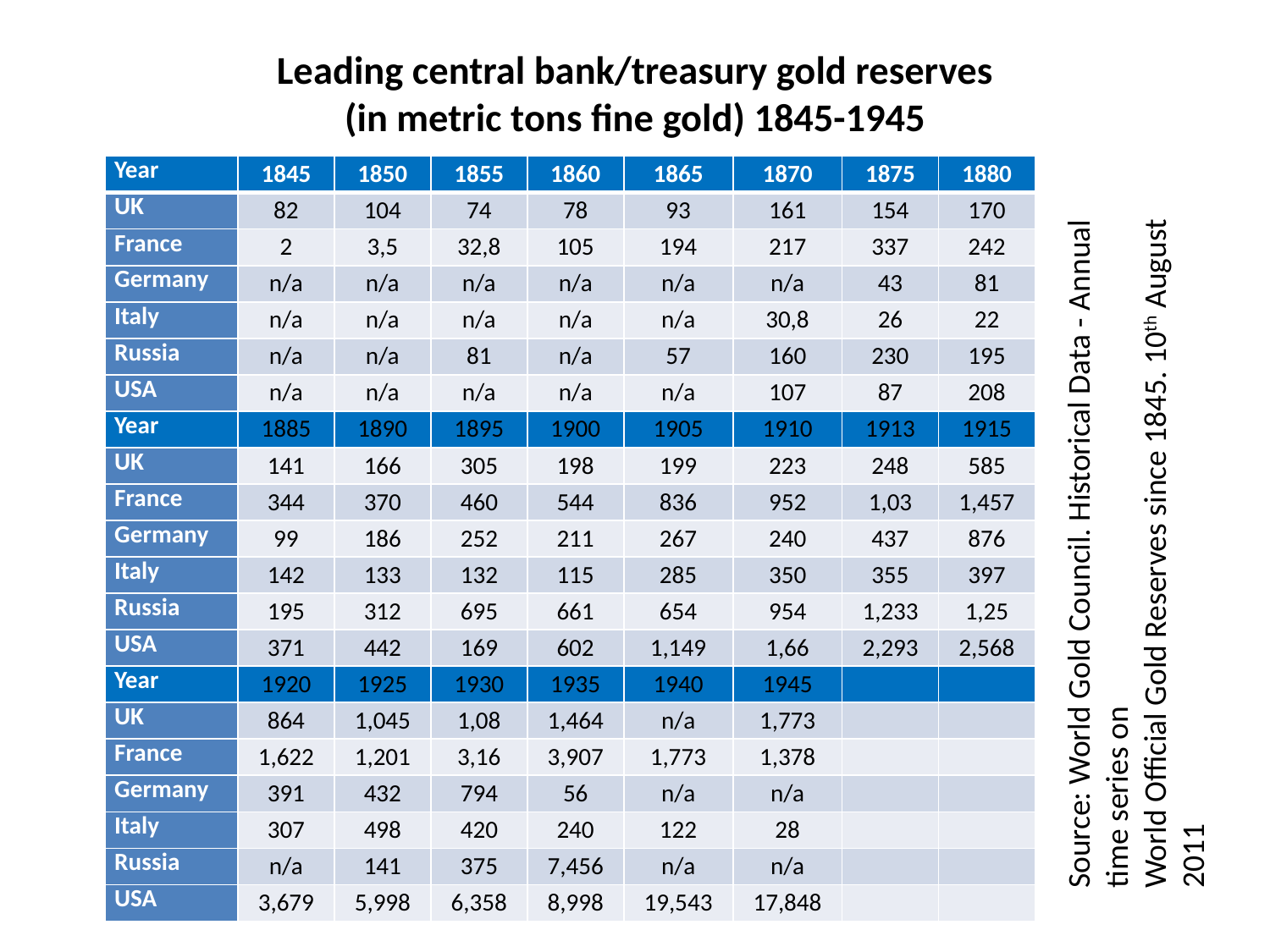

# Leading central bank/treasury gold reserves (in metric tons fine gold) 1845-1945
| Year | 1845 | 1850 | 1855 | 1860 | 1865 | 1870 | 1875 | 1880 |
| --- | --- | --- | --- | --- | --- | --- | --- | --- |
| UK | 82 | 104 | 74 | 78 | 93 | 161 | 154 | 170 |
| France | 2 | 3,5 | 32,8 | 105 | 194 | 217 | 337 | 242 |
| Germany | n/a | n/a | n/a | n/a | n/a | n/a | 43 | 81 |
| Italy | n/a | n/a | n/a | n/a | n/a | 30,8 | 26 | 22 |
| Russia | n/a | n/a | 81 | n/a | 57 | 160 | 230 | 195 |
| USA | n/a | n/a | n/a | n/a | n/a | 107 | 87 | 208 |
| Year | 1885 | 1890 | 1895 | 1900 | 1905 | 1910 | 1913 | 1915 |
| UK | 141 | 166 | 305 | 198 | 199 | 223 | 248 | 585 |
| France | 344 | 370 | 460 | 544 | 836 | 952 | 1,03 | 1,457 |
| Germany | 99 | 186 | 252 | 211 | 267 | 240 | 437 | 876 |
| Italy | 142 | 133 | 132 | 115 | 285 | 350 | 355 | 397 |
| Russia | 195 | 312 | 695 | 661 | 654 | 954 | 1,233 | 1,25 |
| USA | 371 | 442 | 169 | 602 | 1,149 | 1,66 | 2,293 | 2,568 |
| Year | 1920 | 1925 | 1930 | 1935 | 1940 | 1945 |  |  |
| UK | 864 | 1,045 | 1,08 | 1,464 | n/a | 1,773 |  |  |
| France | 1,622 | 1,201 | 3,16 | 3,907 | 1,773 | 1,378 |  |  |
| Germany | 391 | 432 | 794 | 56 | n/a | n/a |  |  |
| Italy | 307 | 498 | 420 | 240 | 122 | 28 |  |  |
| Russia | n/a | 141 | 375 | 7,456 | n/a | n/a |  |  |
| USA | 3,679 | 5,998 | 6,358 | 8,998 | 19,543 | 17,848 |  |  |
Source: World Gold Council. Historical Data - Annual time series on
World Official Gold Reserves since 1845. 10th August 2011